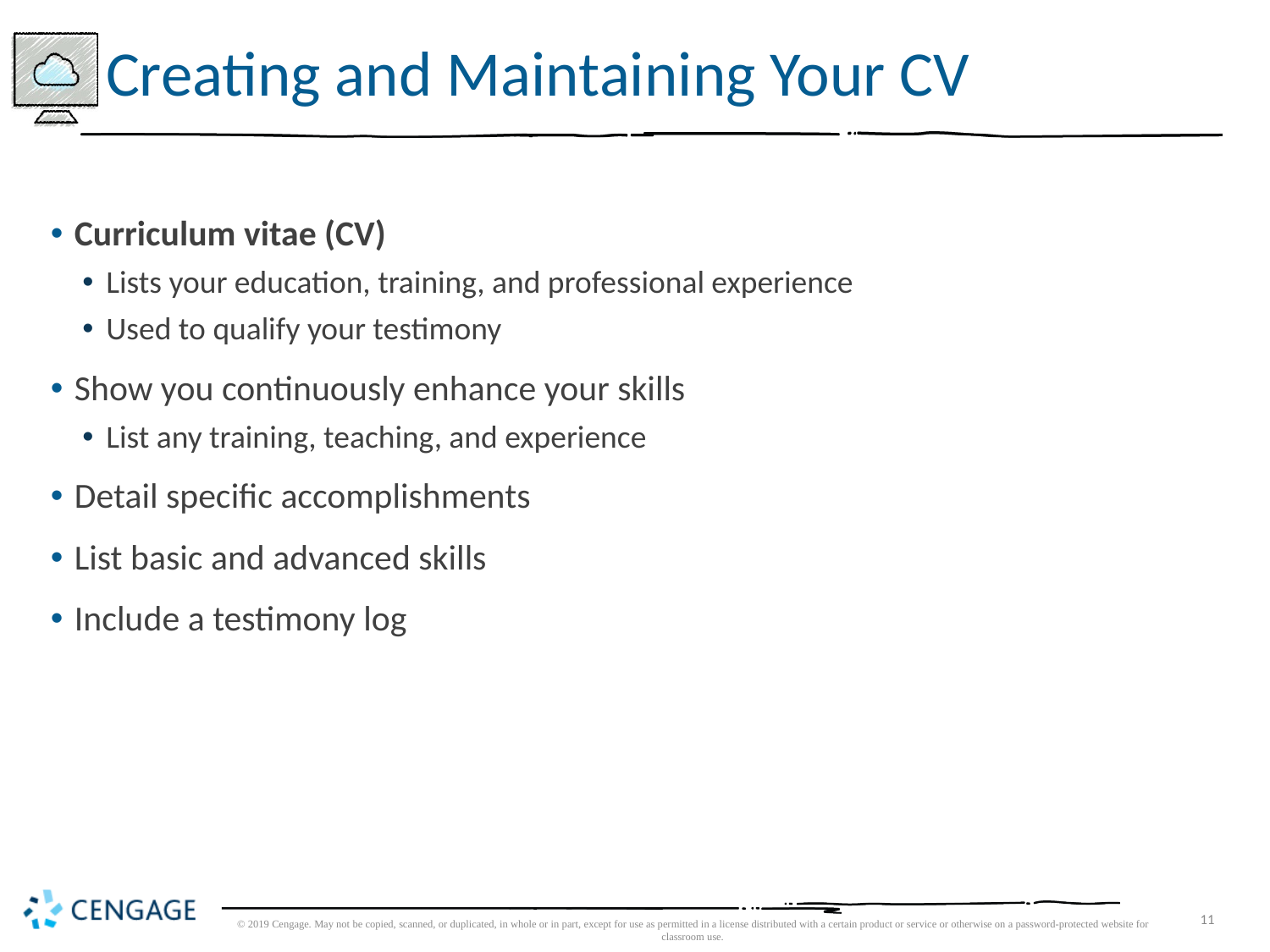

# Creating and Maintaining Your CV
Curriculum vitae (CV)
Lists your education, training, and professional experience
Used to qualify your testimony
Show you continuously enhance your skills
List any training, teaching, and experience
Detail specific accomplishments
List basic and advanced skills
Include a testimony log
© 2019 Cengage. May not be copied, scanned, or duplicated, in whole or in part, except for use as permitted in a license distributed with a certain product or service or otherwise on a password-protected website for classroom use.